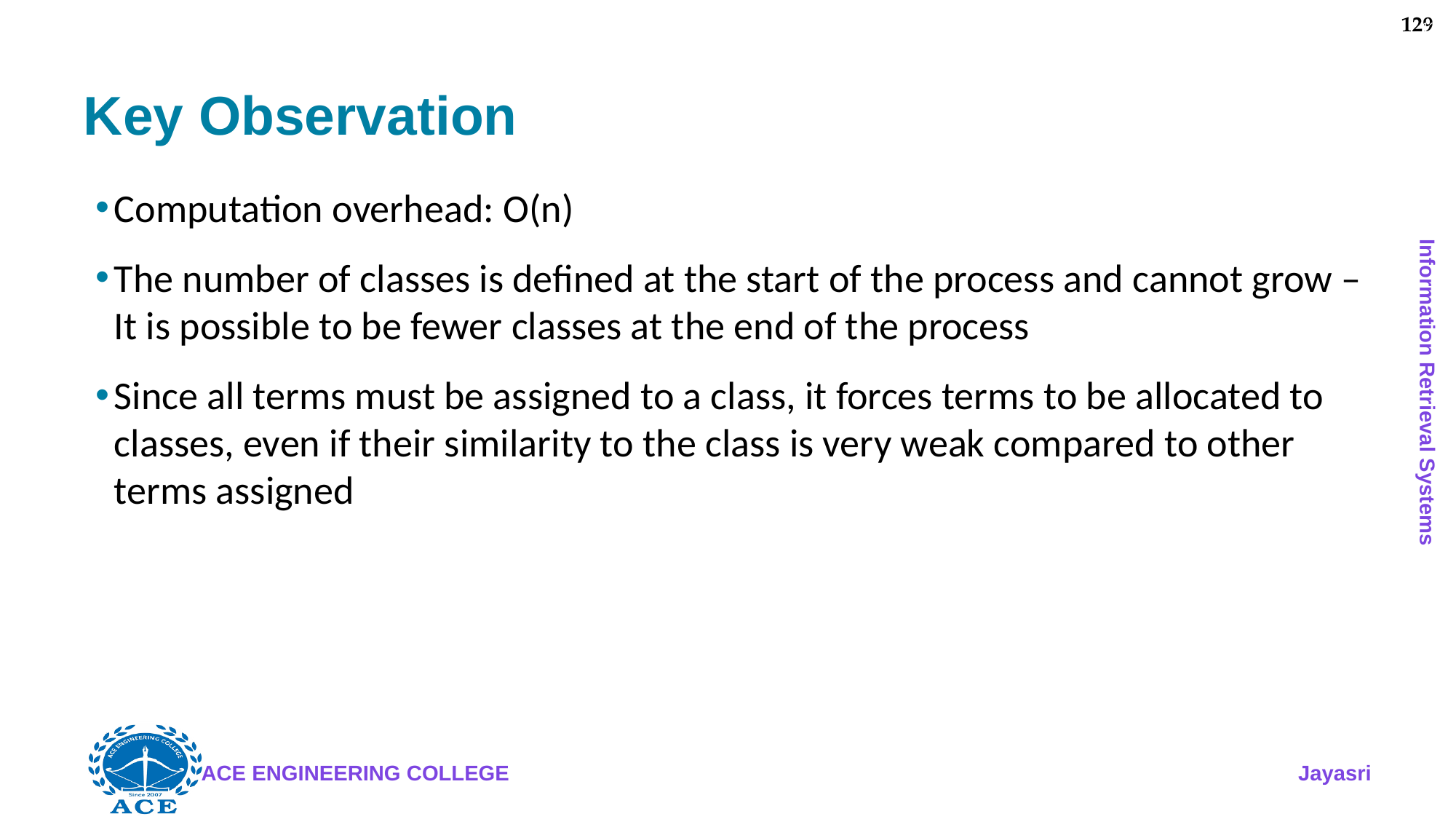

129
# Key Observation
Computation overhead: O(n)
The number of classes is defined at the start of the process and cannot grow – It is possible to be fewer classes at the end of the process
Since all terms must be assigned to a class, it forces terms to be allocated to classes, even if their similarity to the class is very weak compared to other terms assigned